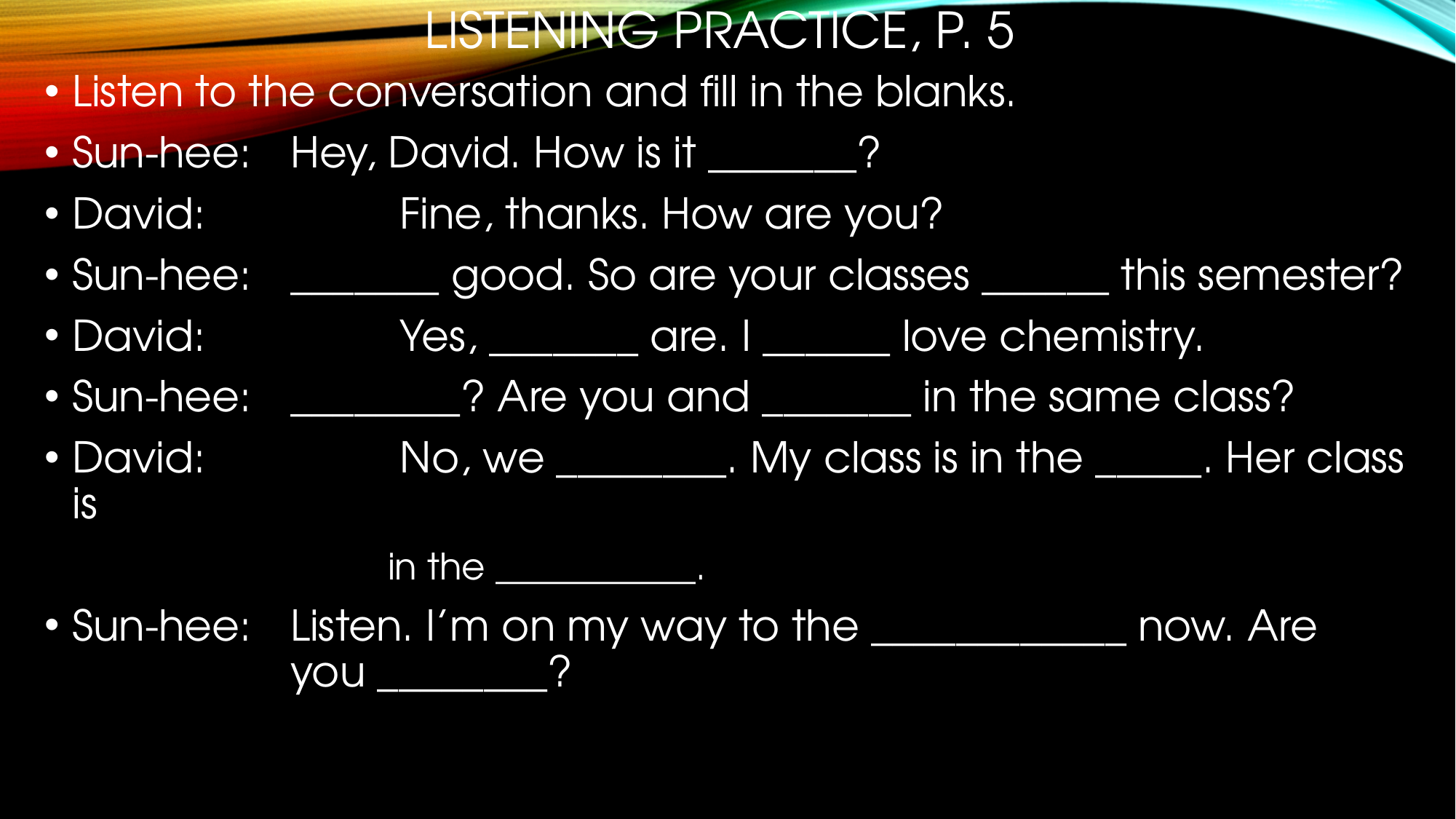

# Listening practice, p. 5
Listen to the conversation and fill in the blanks.
Sun-hee: 	Hey, David. How is it _______?
David: 		Fine, thanks. How are you?
Sun-hee: 	_______ good. So are your classes ______ this semester?
David: 		Yes, _______ are. I ______ love chemistry.
Sun-hee: 	________? Are you and _______ in the same class?
David:		No, we ________. My class is in the _____. Her class is
                             in the ___________.
Sun-hee: 	Listen. I’m on my way to the ____________ now. Are 			you ________?